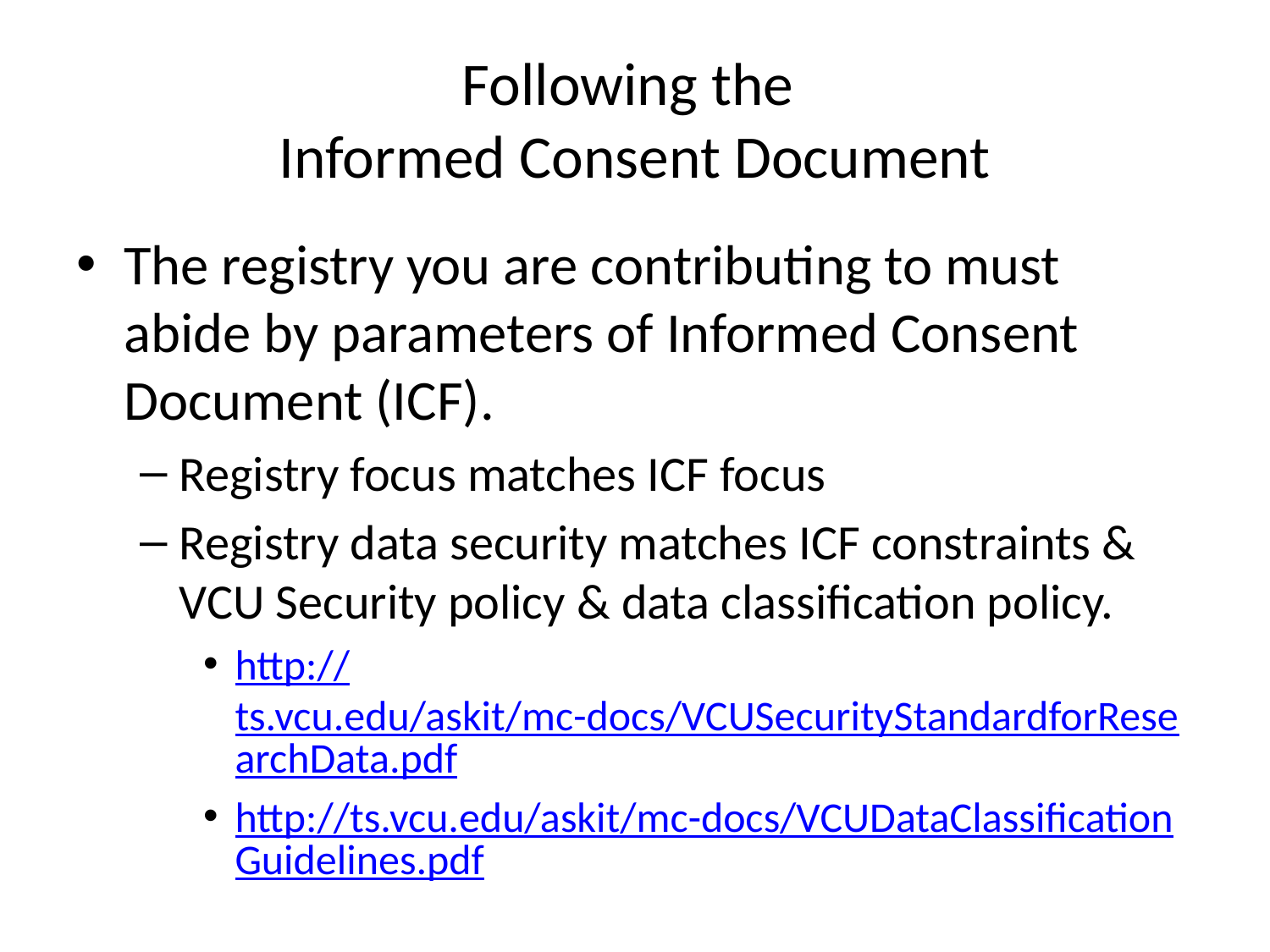

# Following the Informed Consent Document
The registry you are contributing to must abide by parameters of Informed Consent Document (ICF).
Registry focus matches ICF focus
Registry data security matches ICF constraints & VCU Security policy & data classification policy.
http://ts.vcu.edu/askit/mc-docs/VCUSecurityStandardforResearchData.pdf
http://ts.vcu.edu/askit/mc-docs/VCUDataClassificationGuidelines.pdf